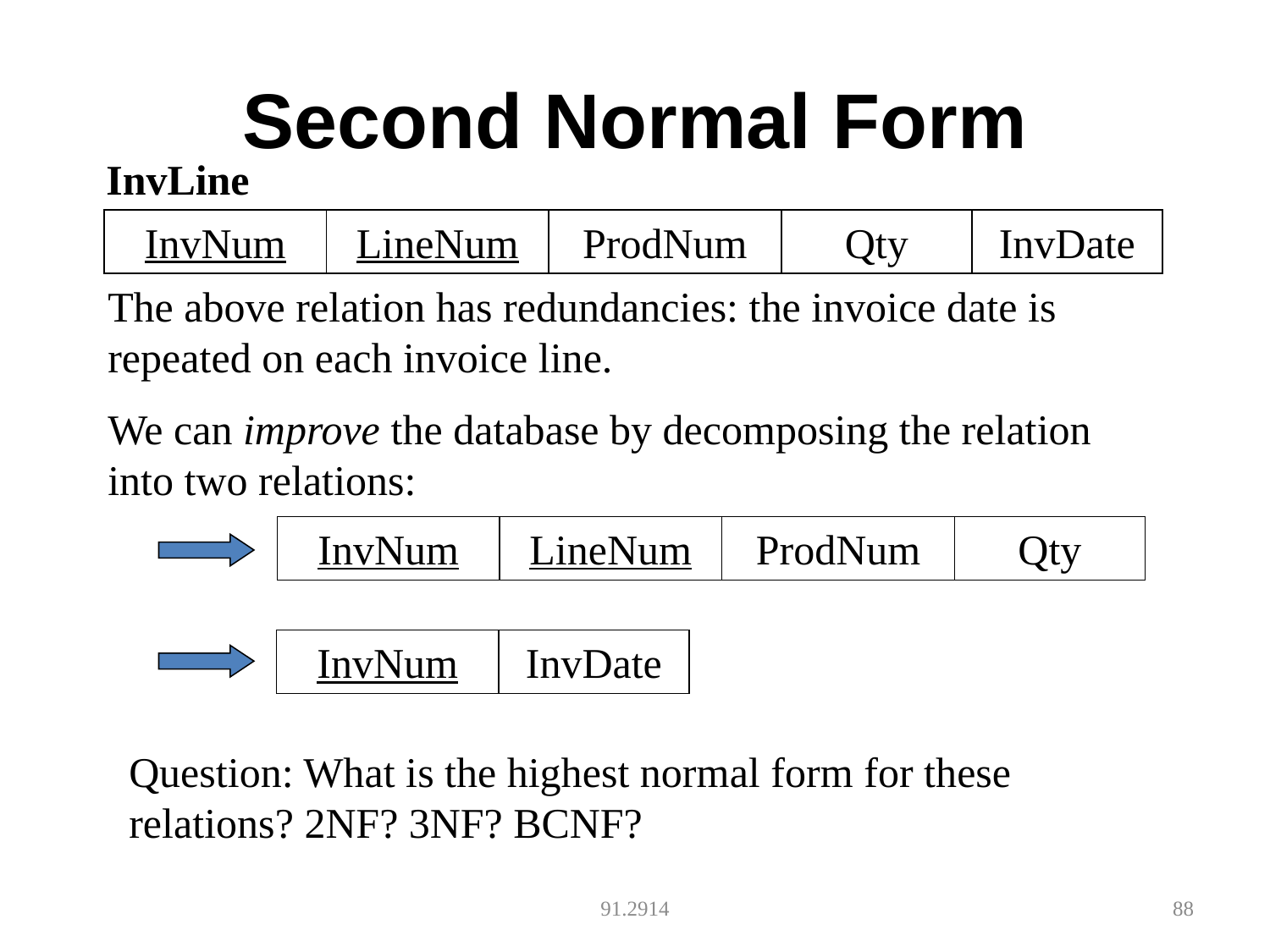

# Second Normal Form
InvLine
InvNum
LineNum
ProdNum
Qty
InvDate
The above relation has redundancies: the invoice date is repeated on each invoice line.
We can improve the database by decomposing the relation into two relations:
InvNum
LineNum
ProdNum
Qty

InvNum
InvDate

Question: What is the highest normal form for these relations? 2NF? 3NF? BCNF?
91.2914
88